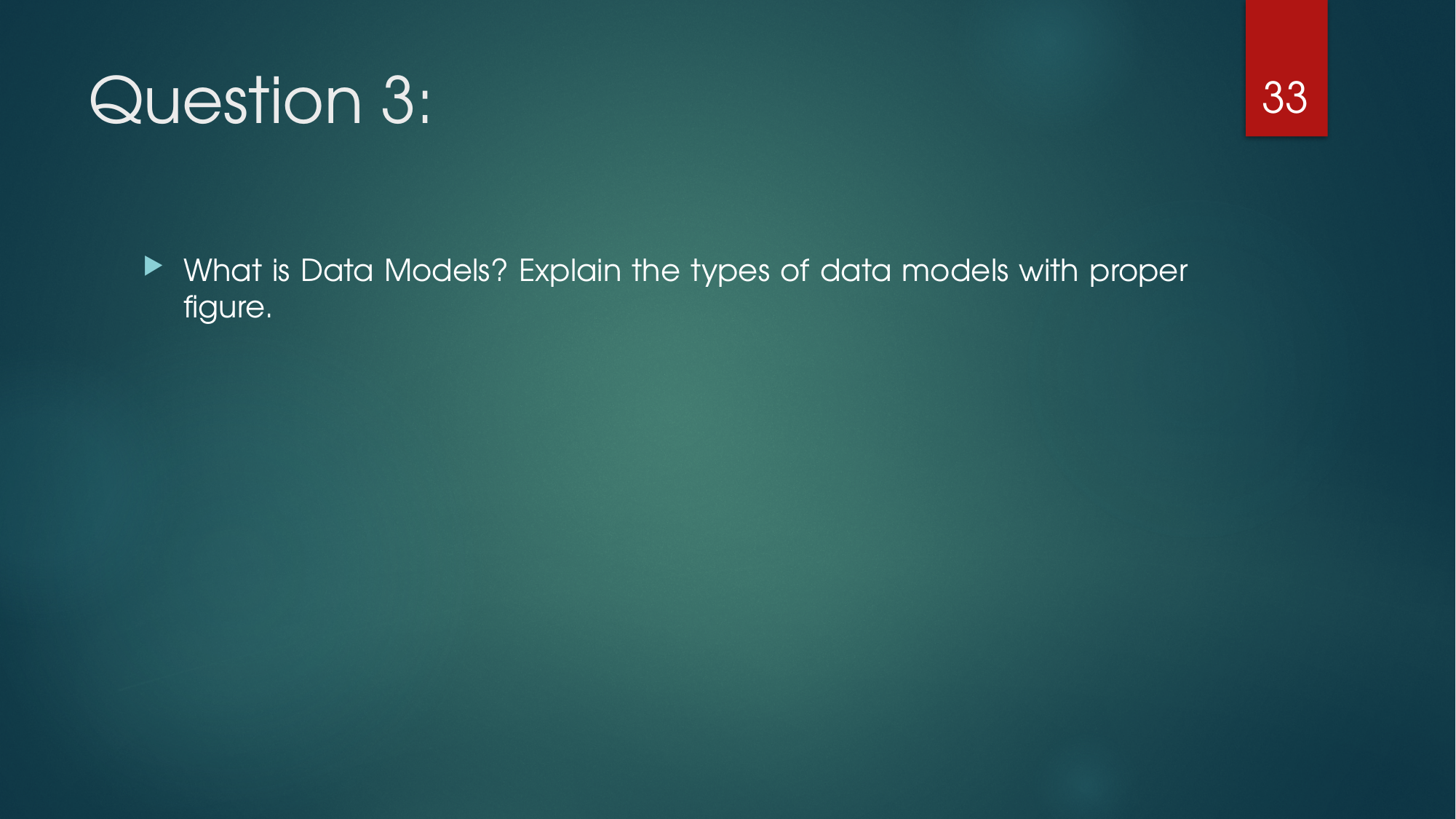

33
# Question 3:
What is Data Models? Explain the types of data models with proper figure.